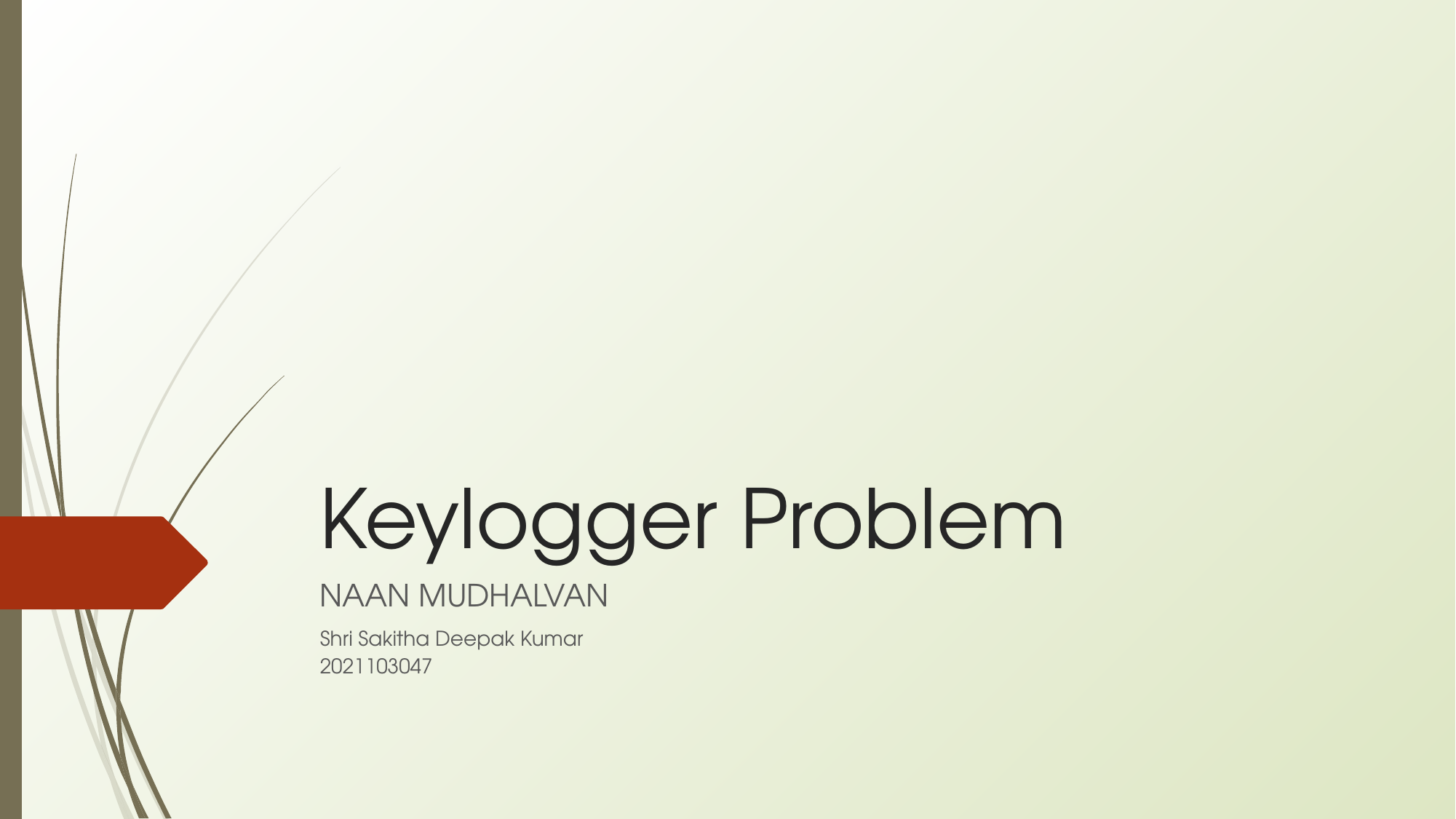

# Keylogger Problem
NAAN MUDHALVAN

Shri Sakitha Deepak Kumar
2021103047